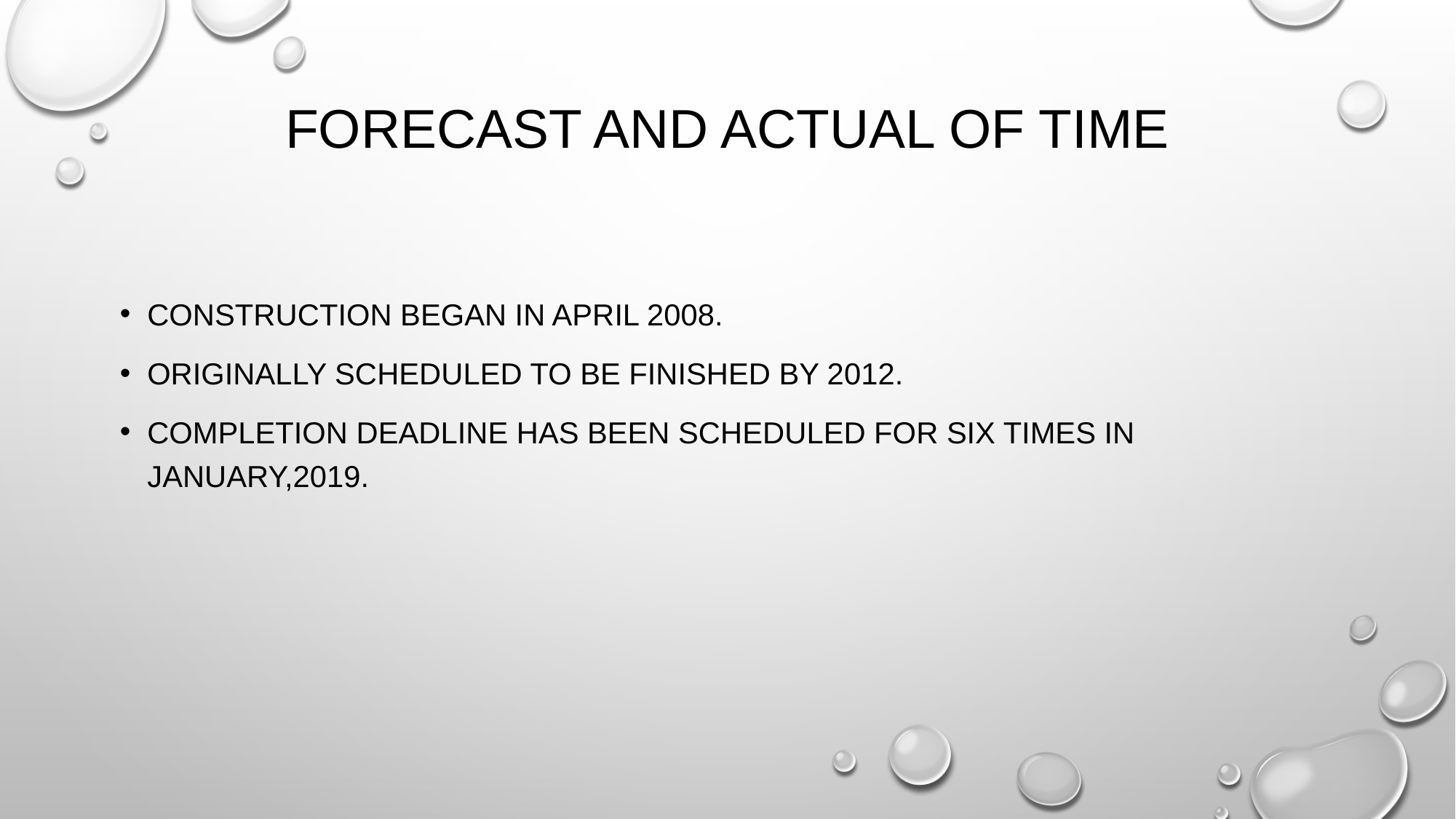

# Forecast and actual of time
construction began in April 2008.
originally scheduled to be finished by 2012.
Completion deadline has been scheduled for six times in January,2019.